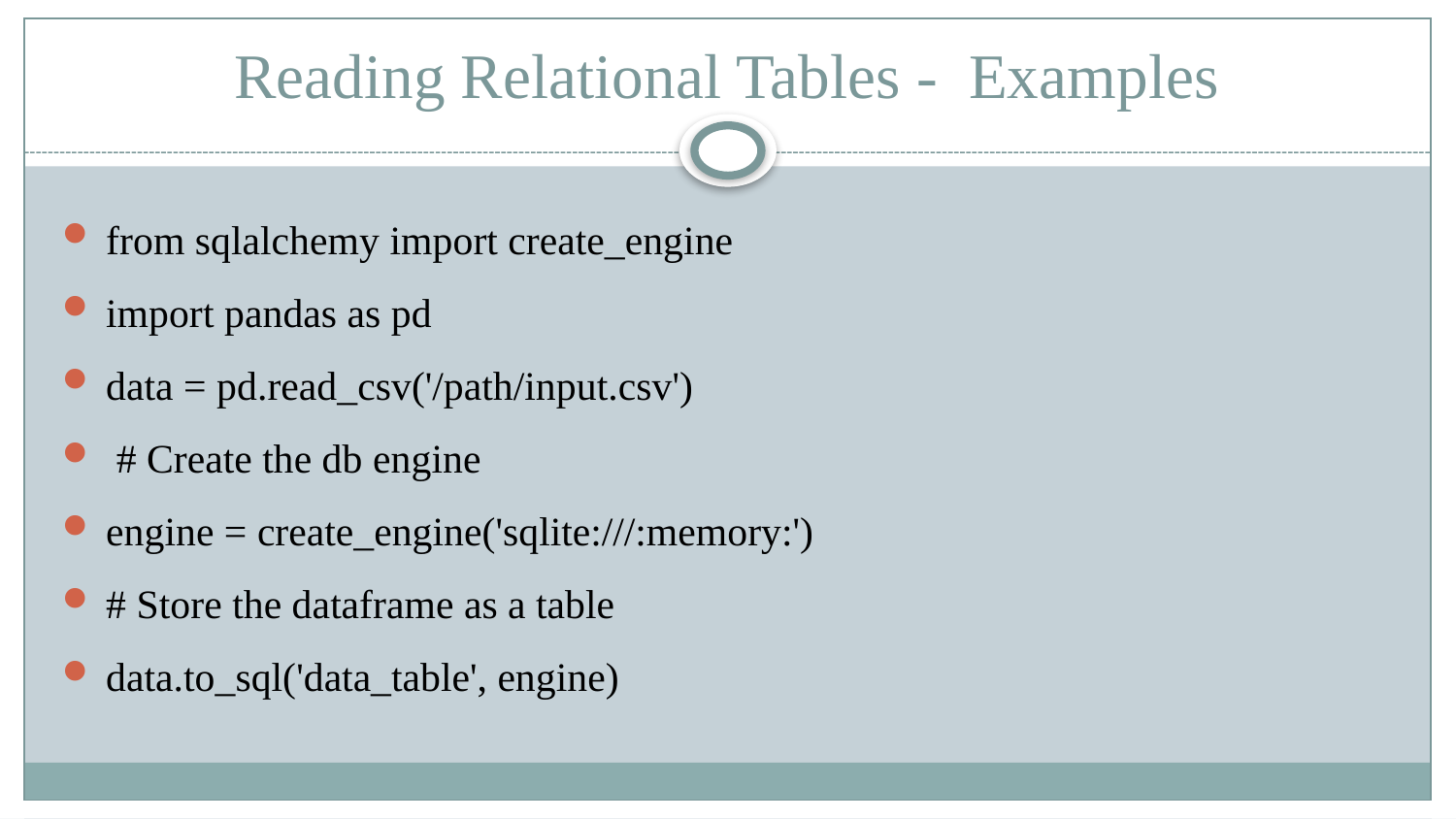

# Reading Relational Tables -  Examples
from sqlalchemy import create_engine
import pandas as pd
data = pd.read_csv('/path/input.csv')
 # Create the db engine
engine = create_engine('sqlite:///:memory:')
# Store the dataframe as a table
data.to_sql('data_table', engine)